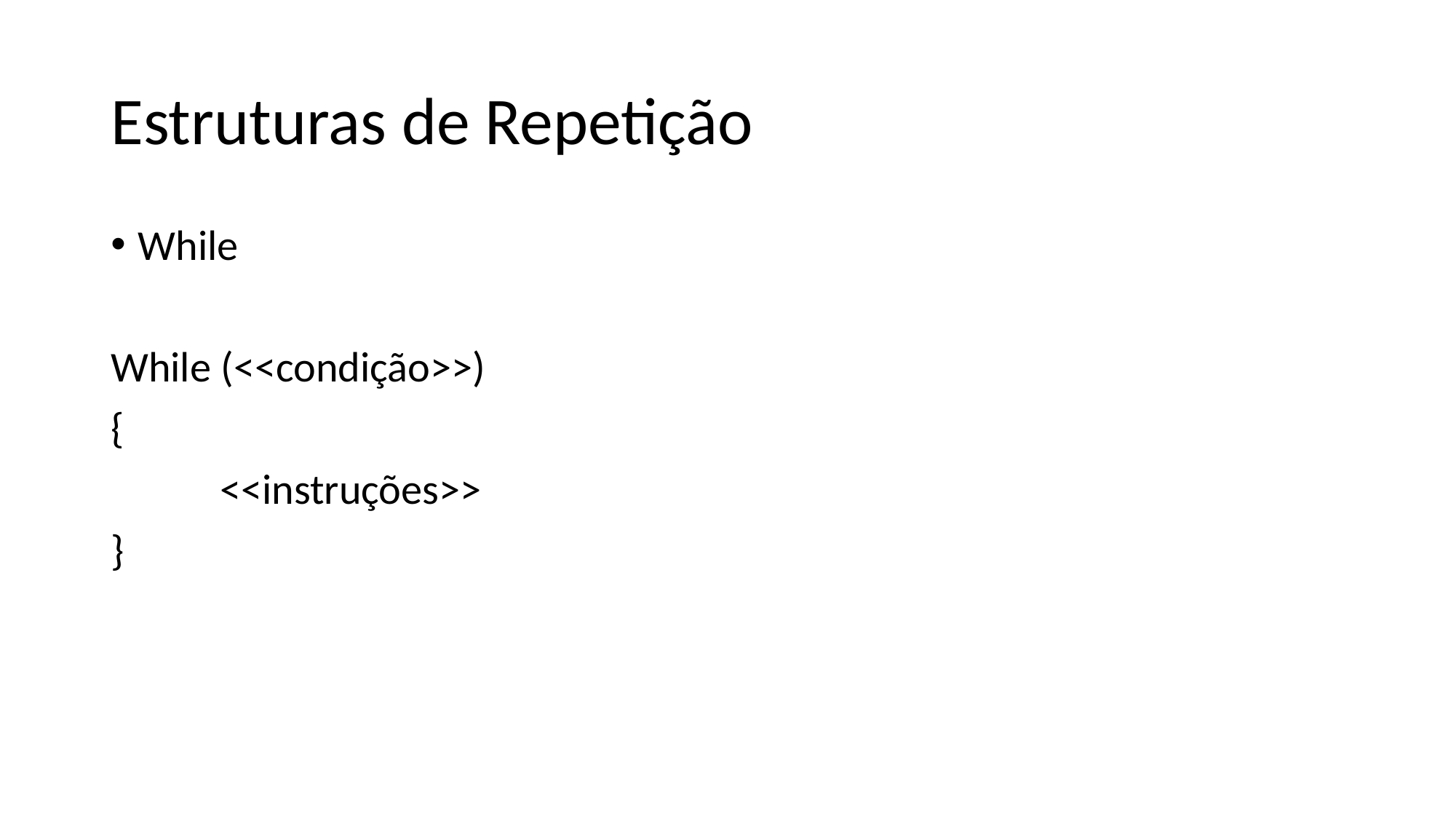

# Estruturas de Repetição
While

While (<<condição>>)
{
	<<instruções>>
}